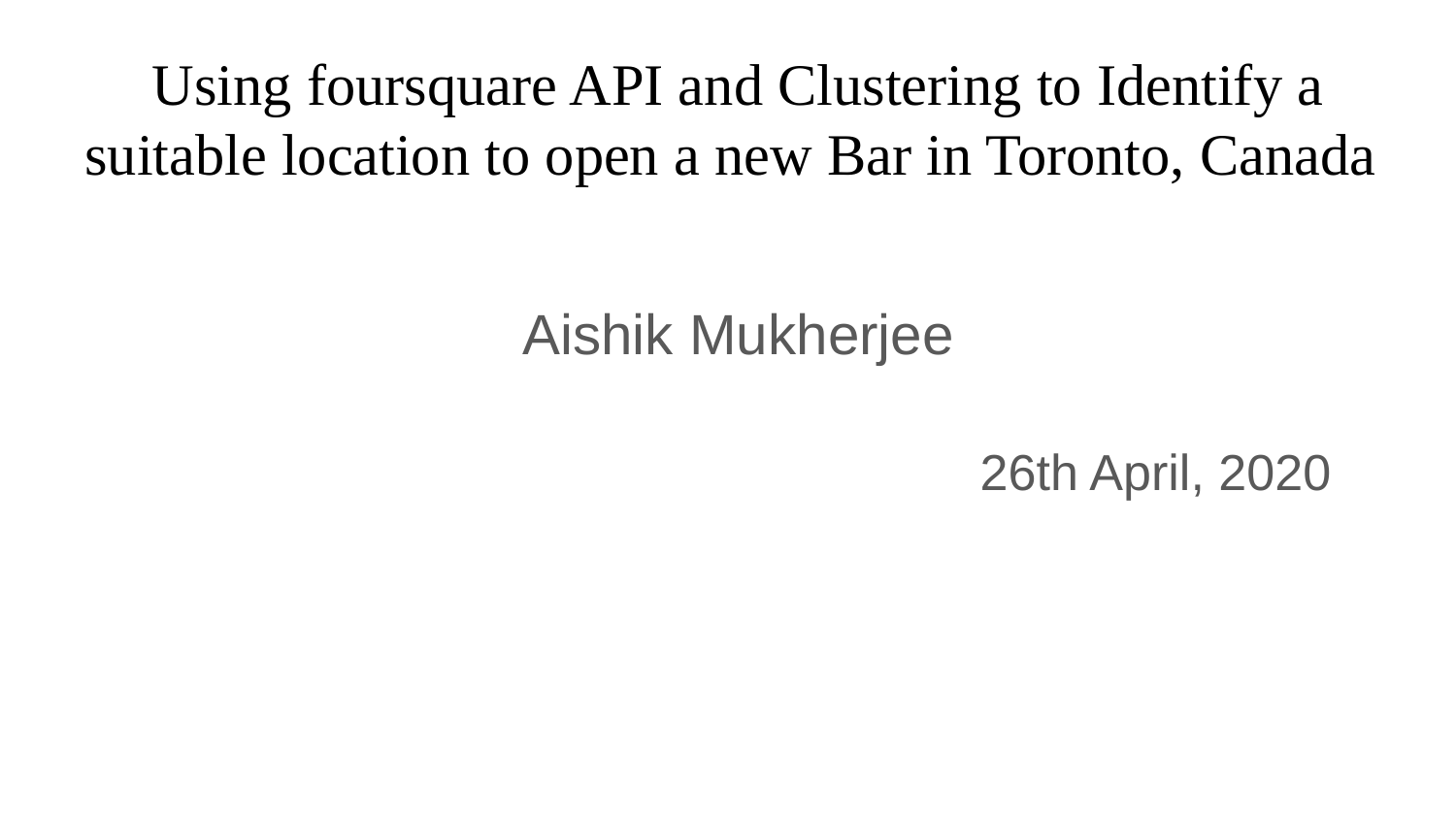

# Using foursquare API and Clustering to Identify a suitable location to open a new Bar in Toronto, Canada
Aishik Mukherjee

						  26th April, 2020